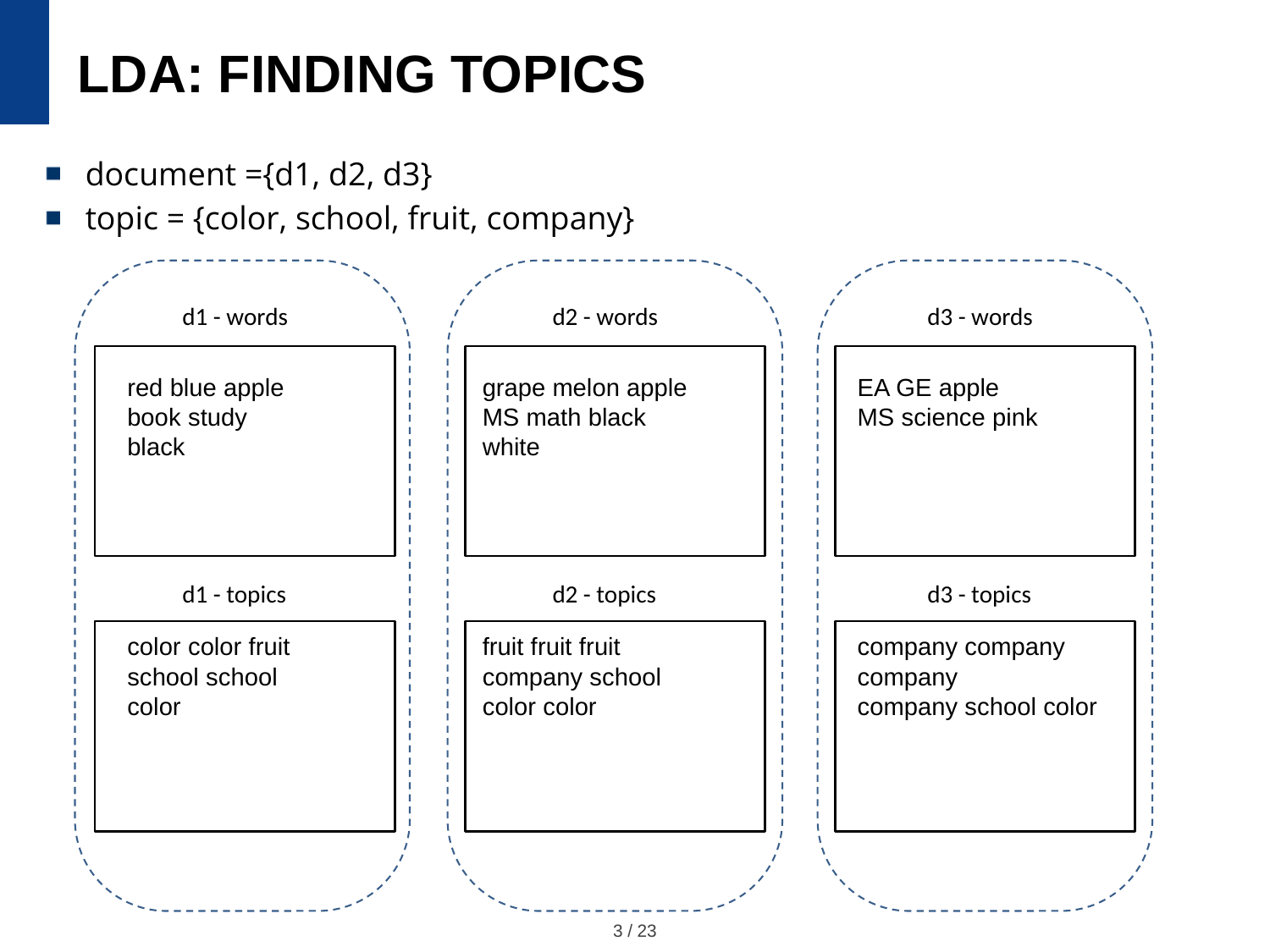

# LDA: Finding Topics
document ={d1, d2, d3}
topic = {color, school, fruit, company}

d1 - words
d2 - words
d3 - words

red blue apple
book study black
grape melon apple
MS math black white
EA GE apple
MS science pink
d1 - topics
d2 - topics
d3 - topics

color color fruit
school school color
fruit fruit fruit
company school color color
company company
company
company school color